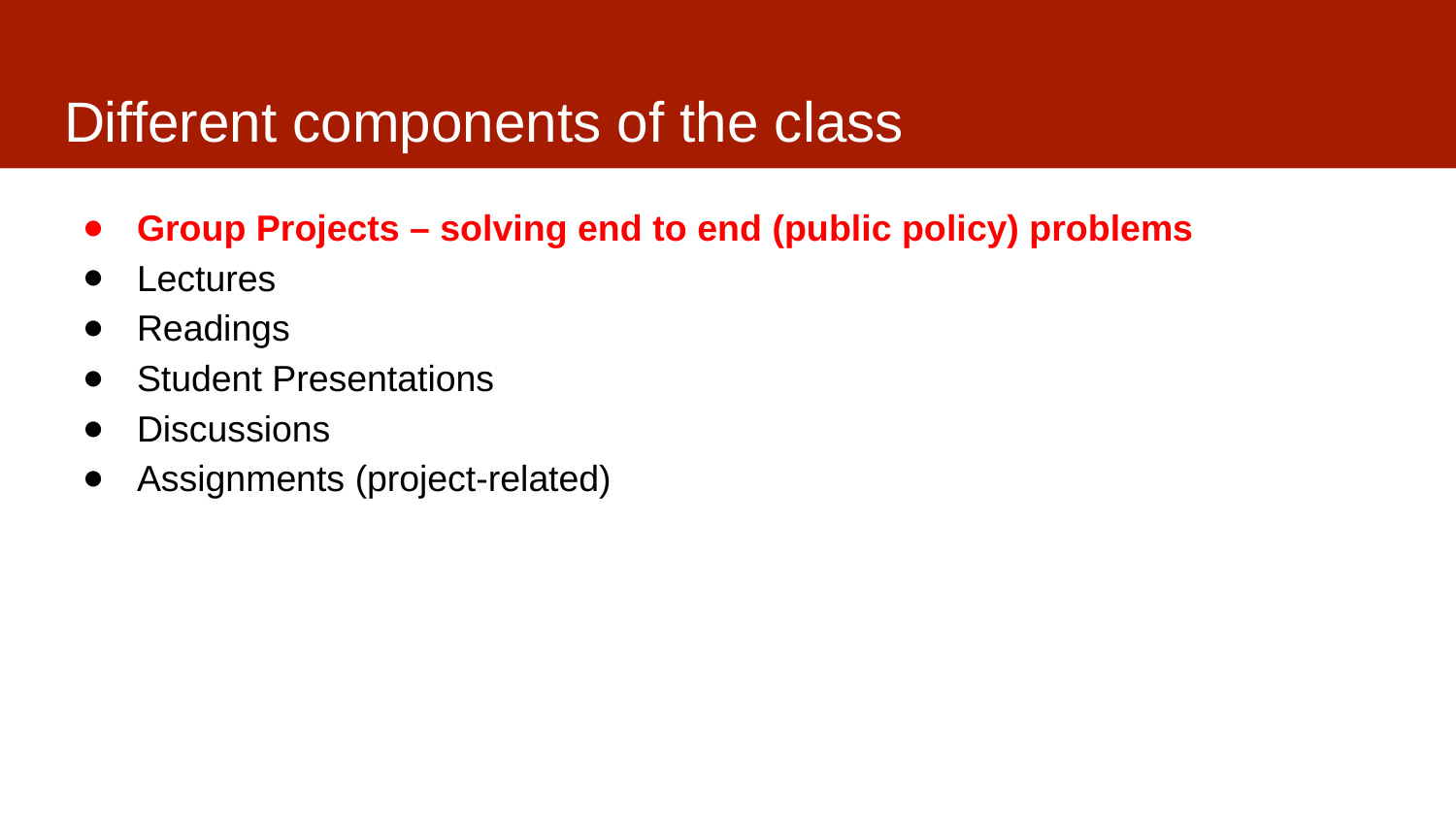

# Different components of the class
Group Projects – solving end to end (public policy) problems
Lectures
Readings
Student Presentations
Discussions
Assignments (project-related)